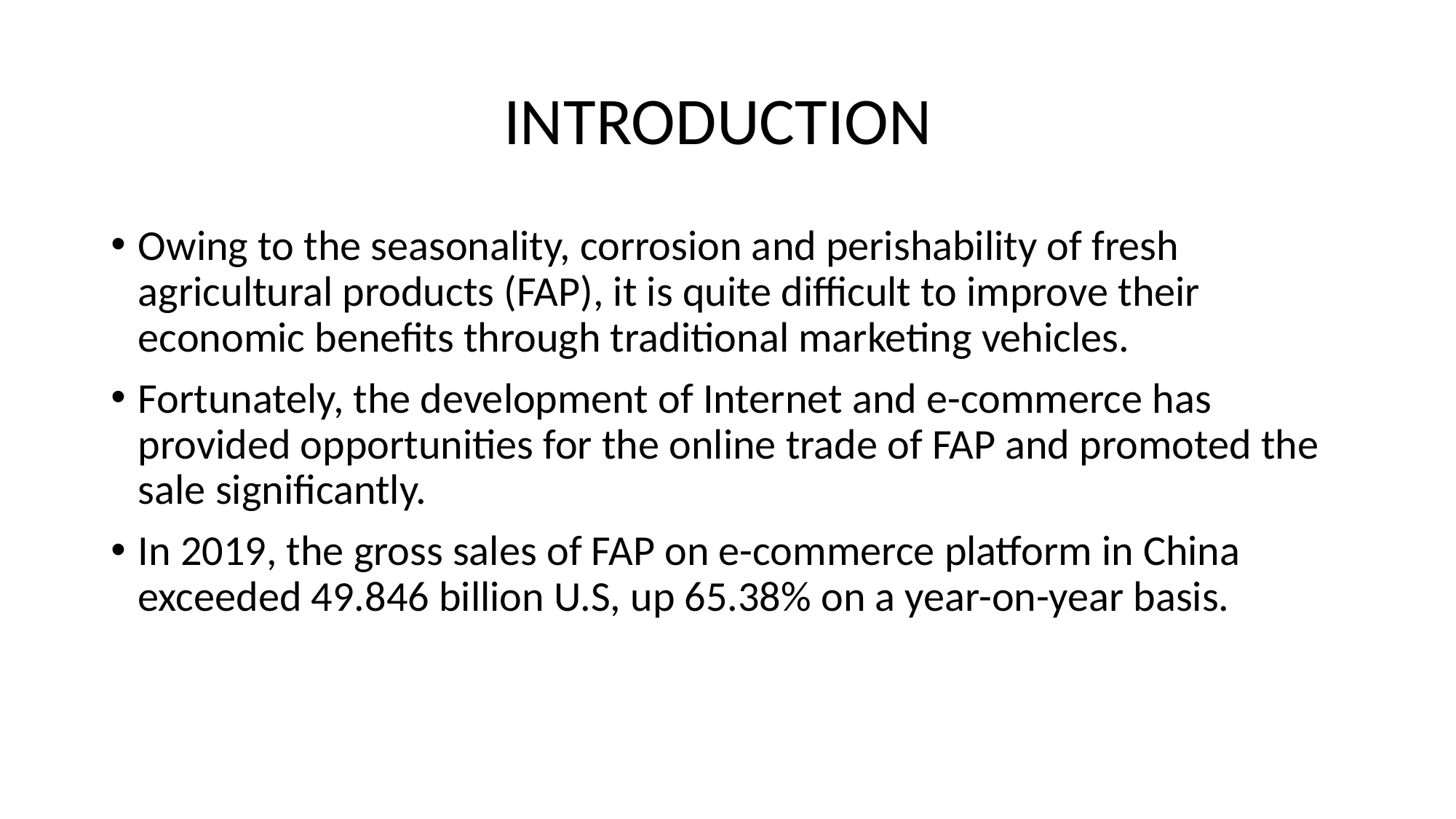

# INTRODUCTION
Owing to the seasonality, corrosion and perishability of fresh agricultural products (FAP), it is quite difficult to improve their economic benefits through traditional marketing vehicles.
Fortunately, the development of Internet and e-commerce has provided opportunities for the online trade of FAP and promoted the sale significantly.
In 2019, the gross sales of FAP on e-commerce platform in China exceeded 49.846 billion U.S, up 65.38% on a year-on-year basis.